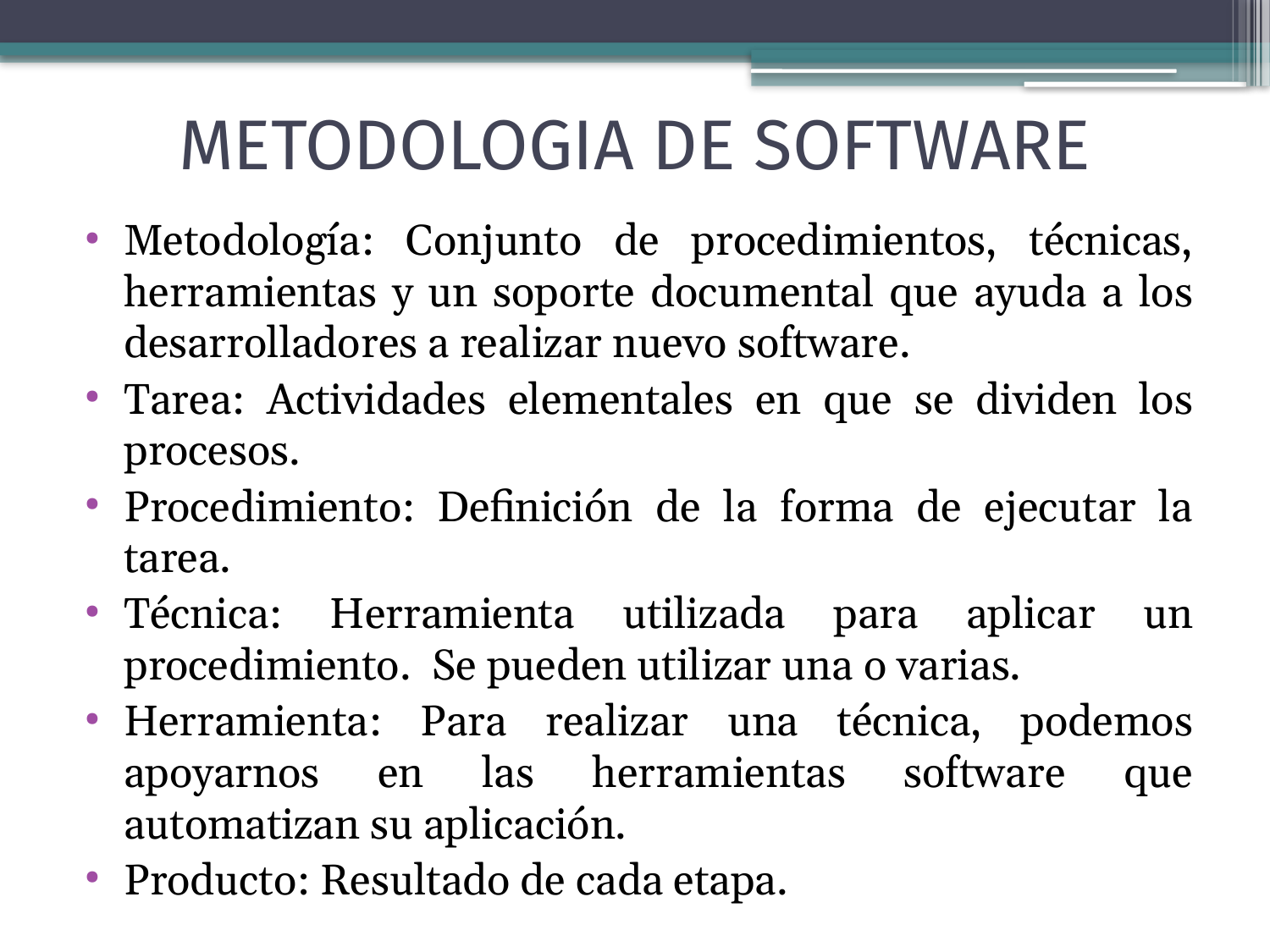

# METODOLOGIA DE SOFTWARE
Metodología: Conjunto de procedimientos, técnicas, herramientas y un soporte documental que ayuda a los desarrolladores a realizar nuevo software.
Tarea: Actividades elementales en que se dividen los procesos.
Procedimiento: Definición de la forma de ejecutar la tarea.
Técnica: Herramienta utilizada para aplicar un procedimiento.  Se pueden utilizar una o varias.
Herramienta: Para realizar una técnica, podemos apoyarnos en las herramientas software que automatizan su aplicación.
Producto: Resultado de cada etapa.